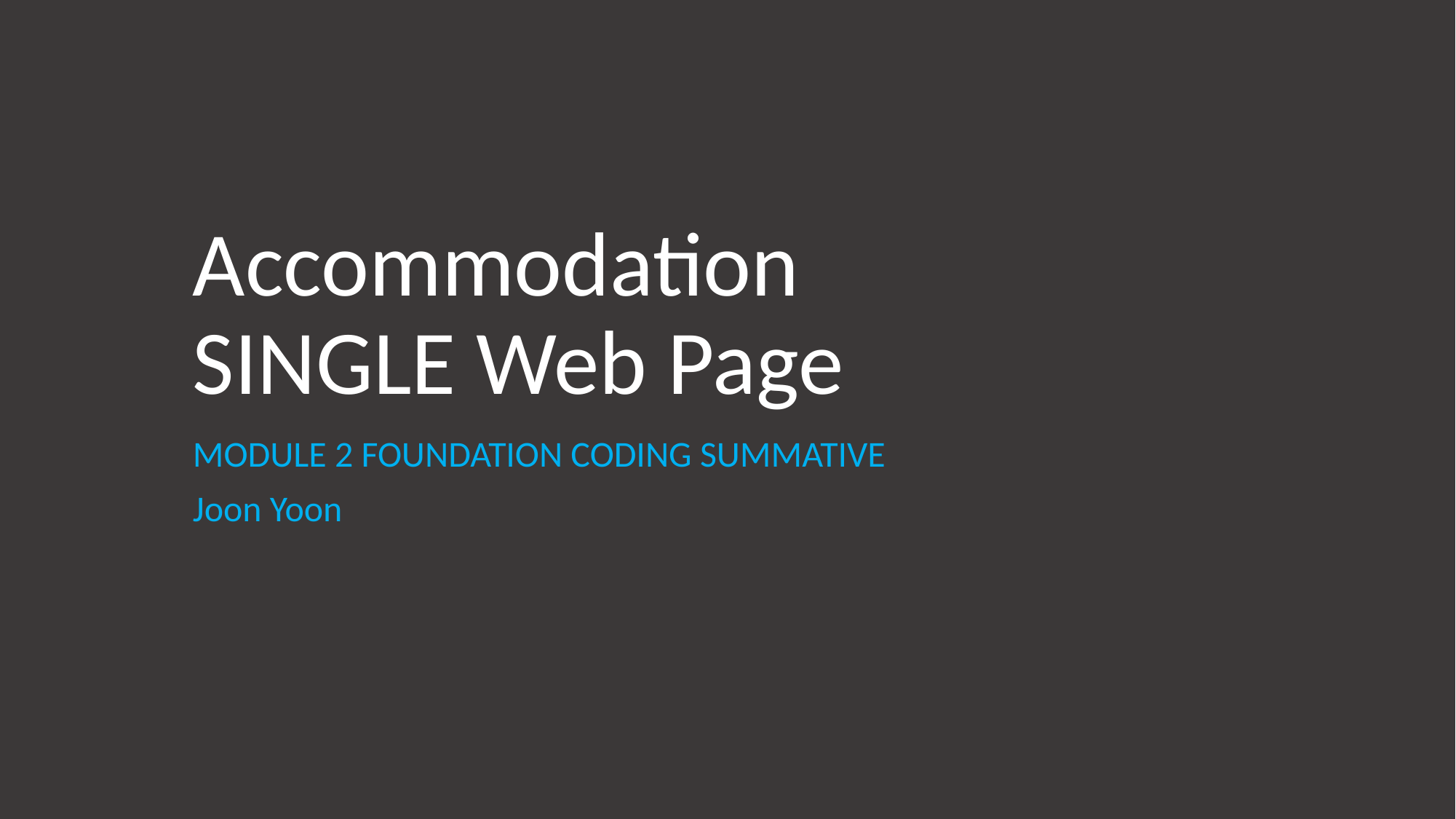

# Accommodation SINGLE Web Page
MODULE 2 FOUNDATION CODING SUMMATIVE
Joon Yoon